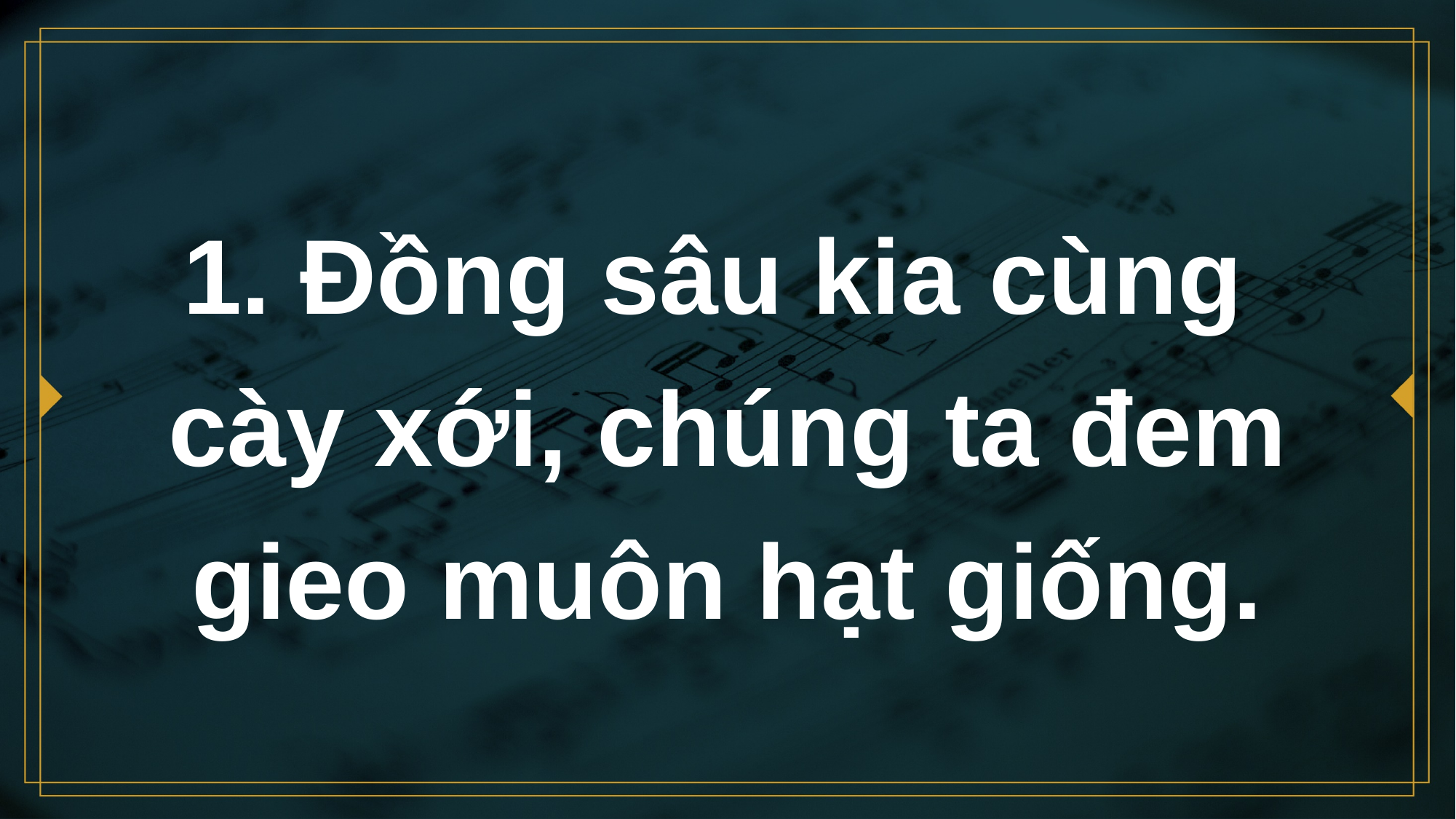

# 1. Đồng sâu kia cùng cày xới, chúng ta đem gieo muôn hạt giống.